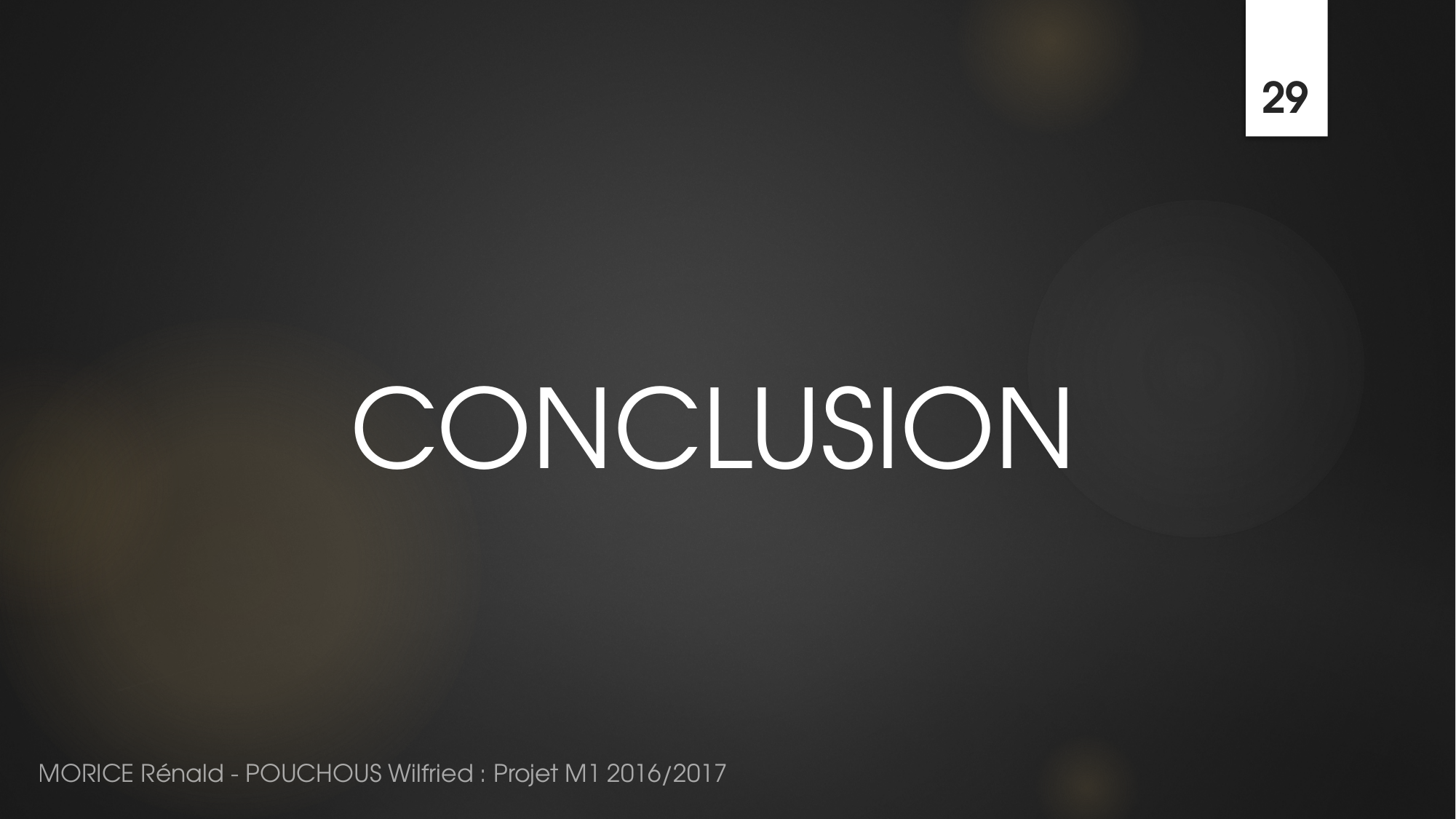

29
# CONCLUSION
MORICE Rénald - POUCHOUS Wilfried : Projet M1 2016/2017